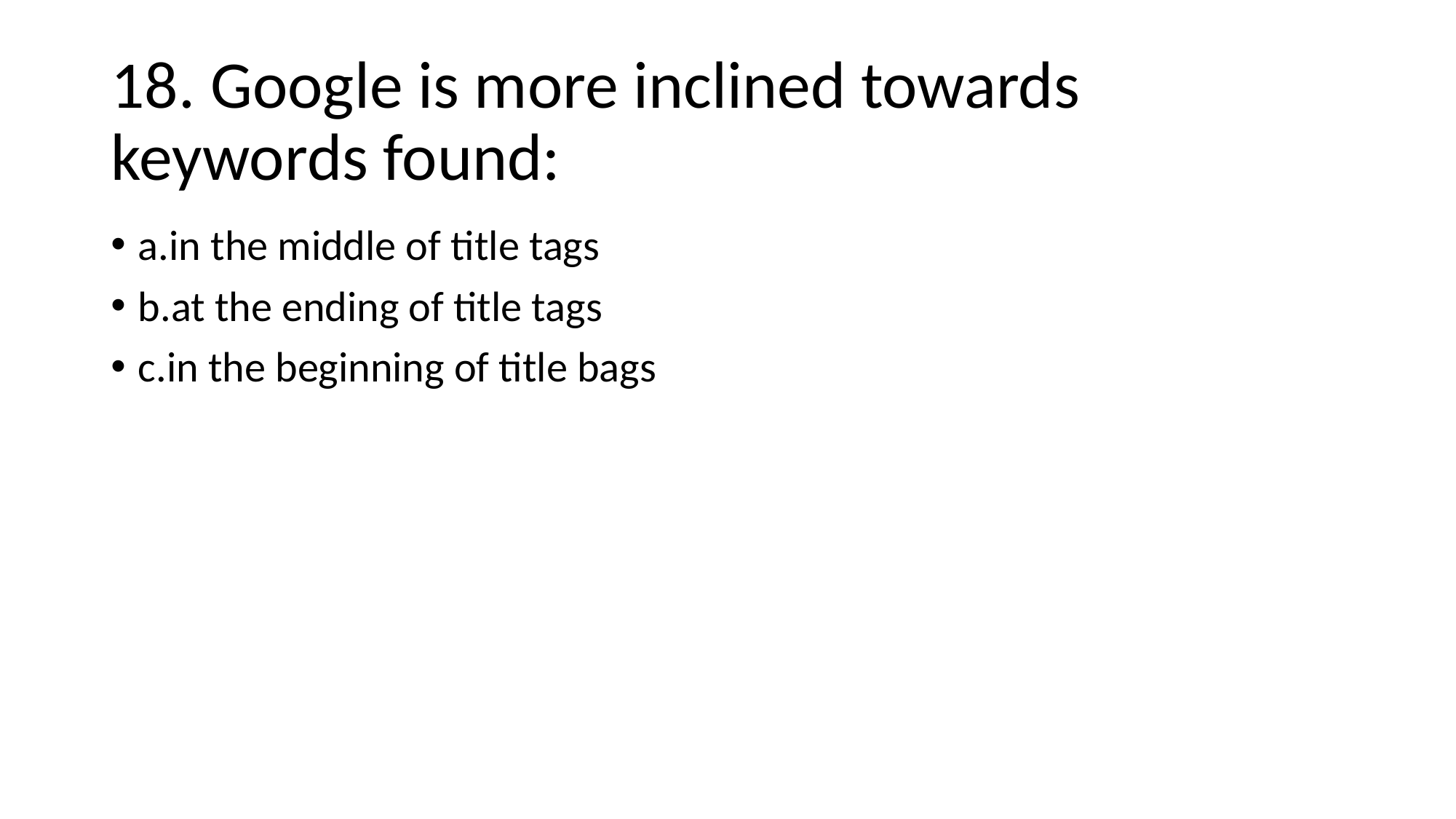

# 18. Google is more inclined towards keywords found:
a.in the middle of title tags
b.at the ending of title tags
c.in the beginning of title bags